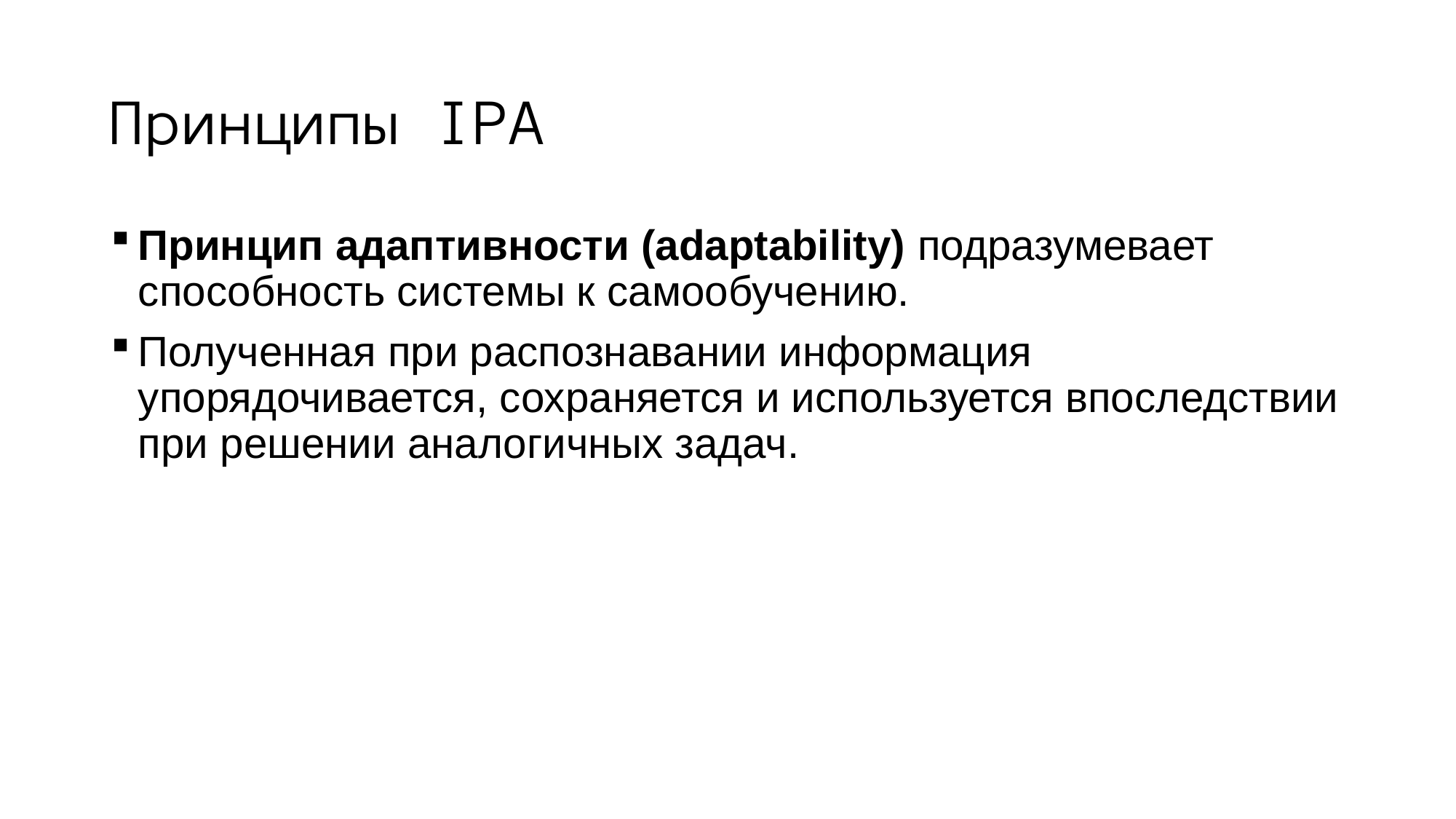

# Принципы IPA
Принцип адаптивности (adaptability) подразумевает способность системы к самообучению.
Полученная при распознавании информация упорядочивается, сохраняется и используется впоследствии при решении аналогичных задач.